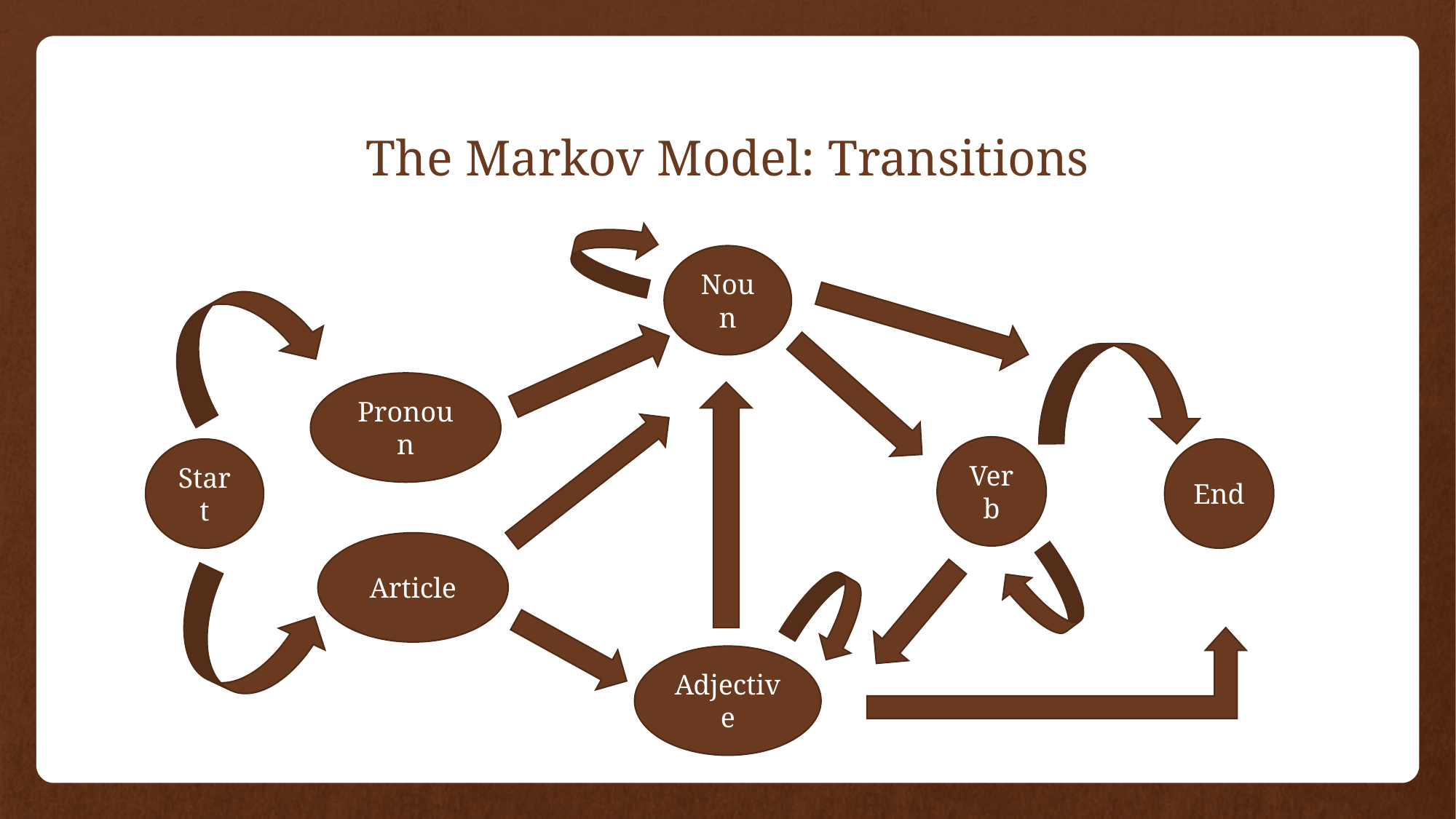

# The Markov Model: Transitions

Noun

Pronoun

Verb
Start
End

Article

Adjective